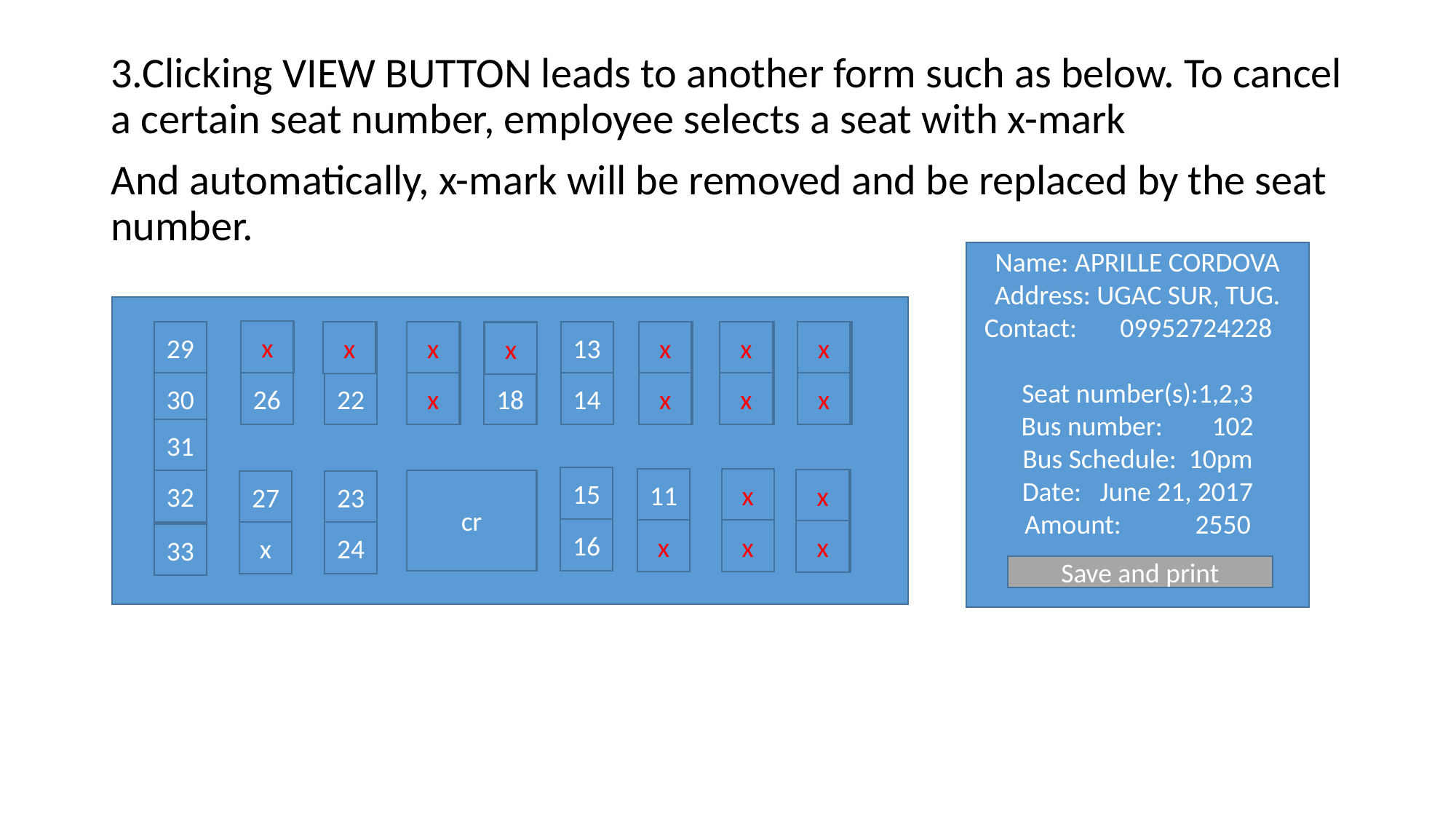

3.Clicking VIEW BUTTON leads to another form such as below. To cancel a certain seat number, employee selects a seat with x-mark
And automatically, x-mark will be removed and be replaced by the seat number.
Name: APRILLE CORDOVA
Address: UGAC SUR, TUG.
Contact:       09952724228

Seat number(s):1,2,3
Bus number:        102
Bus Schedule:  10pm
Date:   June 21, 2017
Amount:            2550

x
29
x
x
x
x
x
x
13
x
x
x
x
x
x
x
30
26
22
x
x
18
14
x
x
x
x
x
x
31
15
11
x
x
x
32
cr
27
23
Save and print
16
x
x
x
x
x
24
33
Save and print